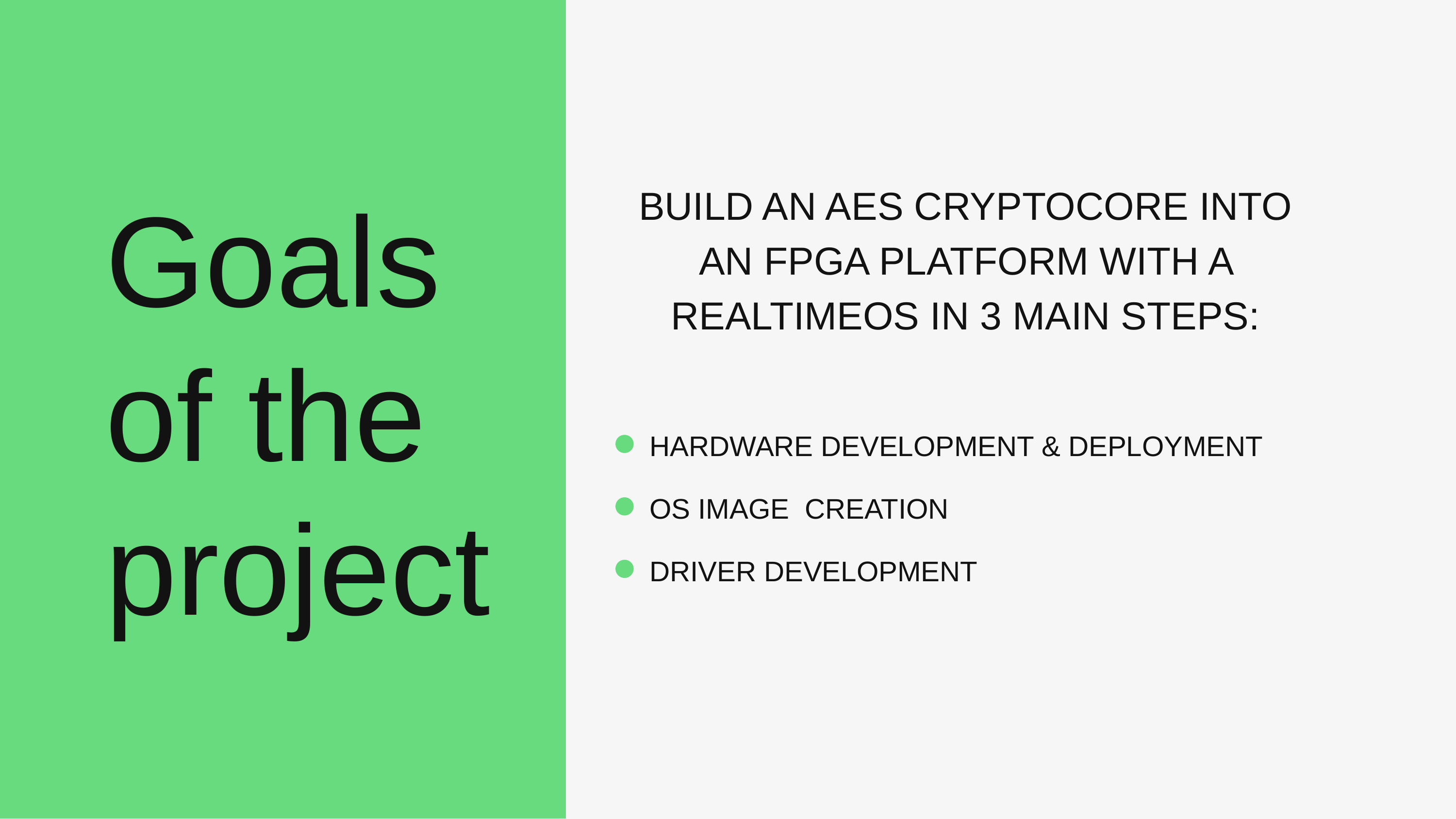

BUILD AN AES CRYPTOCORE INTO AN FPGA PLATFORM WITH A REALTIMEOS IN 3 MAIN STEPS:
Goals of the project
HARDWARE DEVELOPMENT & DEPLOYMENT

OS IMAGE  CREATION

DRIVER DEVELOPMENT